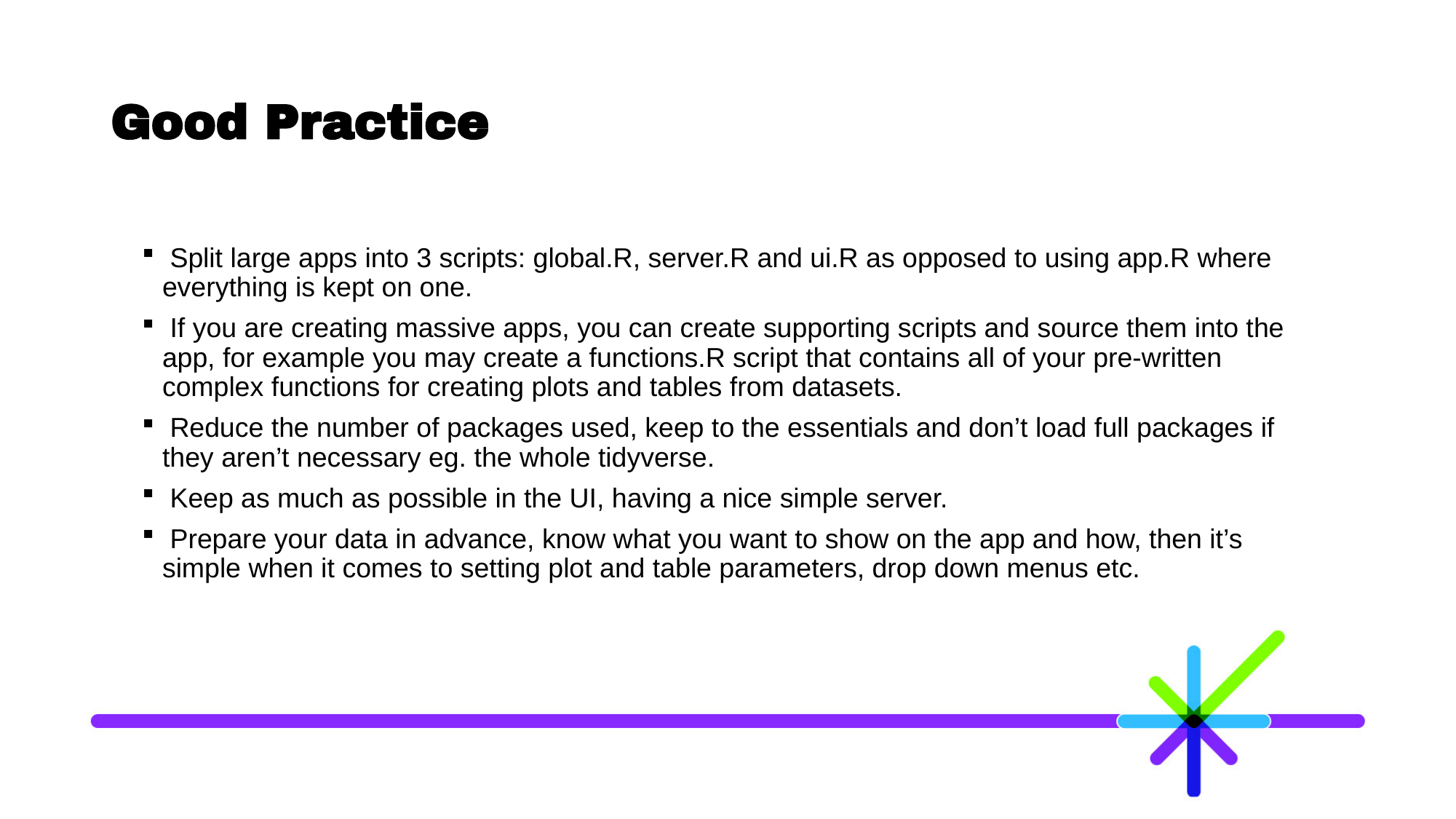

# Good Practice
 Split large apps into 3 scripts: global.R, server.R and ui.R as opposed to using app.R where everything is kept on one.
 If you are creating massive apps, you can create supporting scripts and source them into the app, for example you may create a functions.R script that contains all of your pre-written complex functions for creating plots and tables from datasets.
 Reduce the number of packages used, keep to the essentials and don’t load full packages if they aren’t necessary eg. the whole tidyverse.
 Keep as much as possible in the UI, having a nice simple server.
 Prepare your data in advance, know what you want to show on the app and how, then it’s simple when it comes to setting plot and table parameters, drop down menus etc.